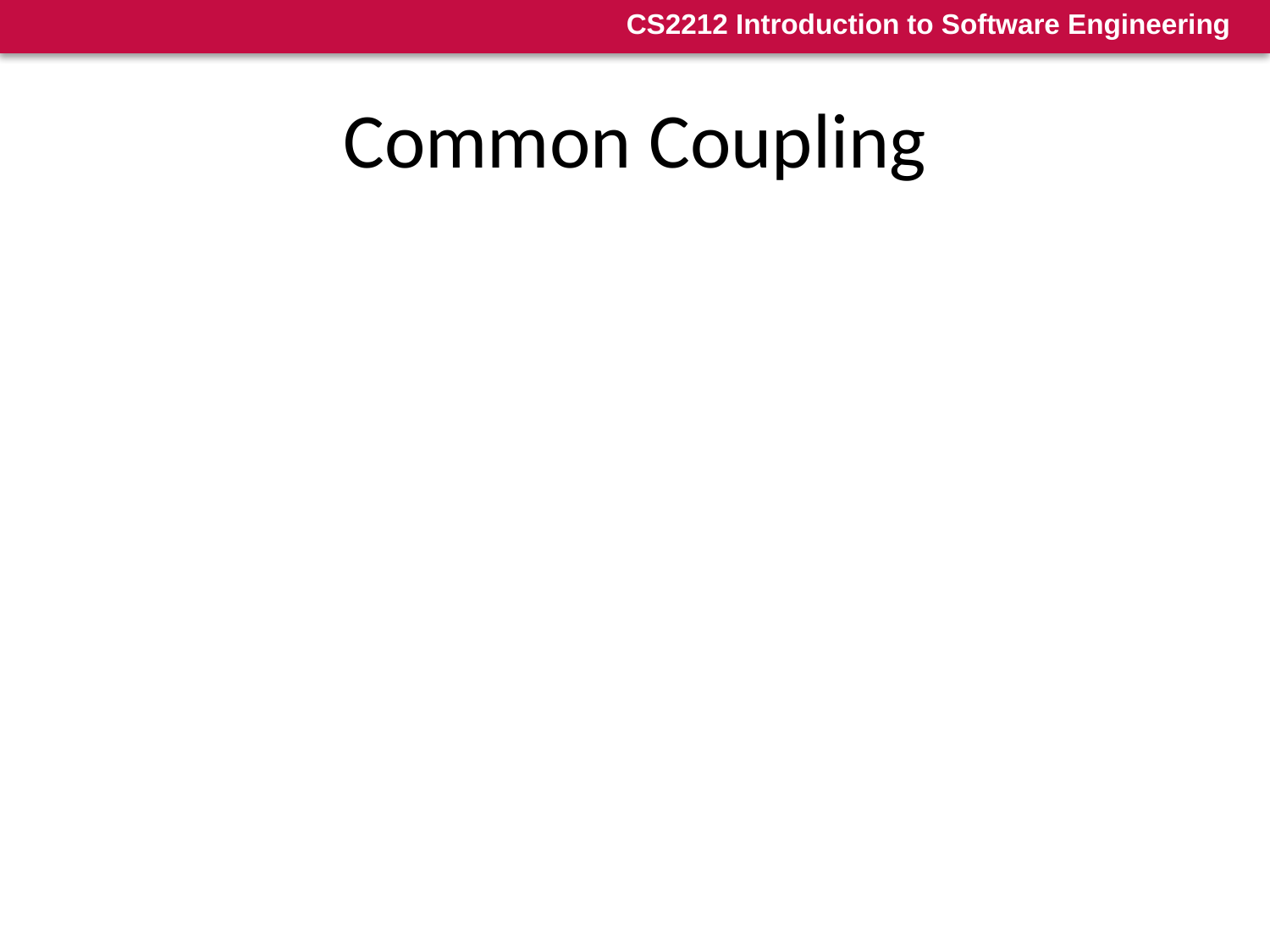

# Common Coupling
Common coupling exists when two or more modules have read and write access to the same global data.

Common coupling is problematic in several areas of design/maintenance.
Code becomes hard to understand - need to know all places in all modules where a global variable gets modified
Hampered reusability because of hidden dependencies through global variables
Possible security breaches (an unauthorized access to a global variable with sensitive information)

It’s ok if just one module is writing the global data and all other modules have read-only access to it.